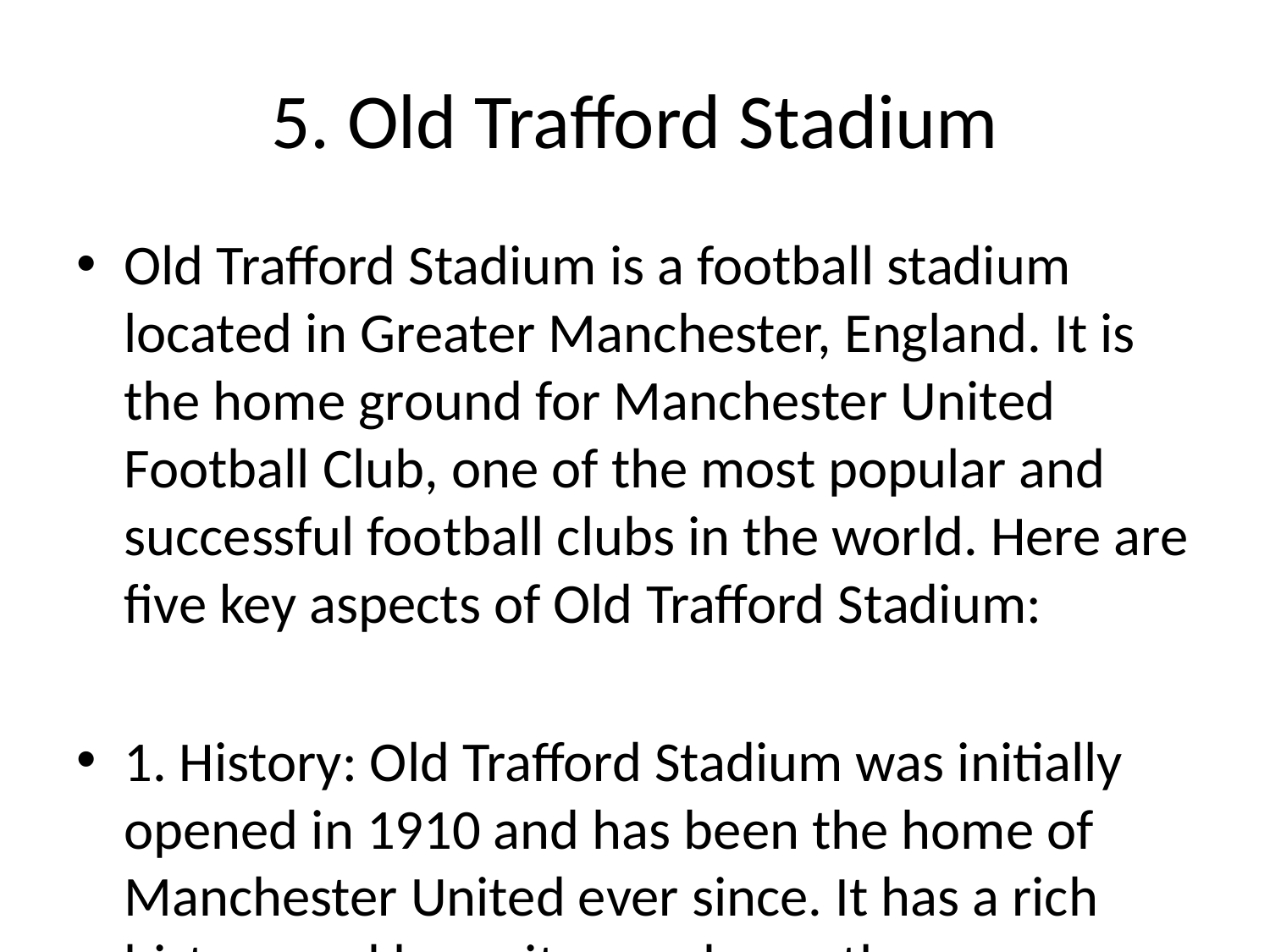

# 5. Old Trafford Stadium
Old Trafford Stadium is a football stadium located in Greater Manchester, England. It is the home ground for Manchester United Football Club, one of the most popular and successful football clubs in the world. Here are five key aspects of Old Trafford Stadium:

1. History: Old Trafford Stadium was initially opened in 1910 and has been the home of Manchester United ever since. It has a rich history and has witnessed countless memorable moments in football history, including significant matches and events.

2. Capacity: Old Trafford is the largest club football stadium in the United Kingdom, with a seating capacity of around 74,140 spectators. The stadium has undergone several expansions and renovations over the years to increase its capacity and modernize its facilities.

3. Facilities: Old Trafford Stadium boasts state-of-the-art facilities, including hospitality suites, conference rooms, restaurants, and a museum and stadium tour center. The stadium also has multiple stands, including the iconic Sir Alex Ferguson Stand and the Stretford End.

4. Atmosphere: The atmosphere at Old Trafford during matchdays is electric, with passionate fans creating an incredible atmosphere that contributes to the club's home advantage. The Stretford End, in particular, is known for its vocal and passionate support for the team.

5. Iconic moments: Old Trafford Stadium has been the stage for numerous iconic moments in football history, including memorable matches, comebacks, and trophy celebrations. The stadium has also hosted various international matches, concerts, and events over the years.

Overall, Old Trafford Stadium is not only a historic and iconic football venue but also a symbol of Manchester United's rich tradition and success in the world of football.